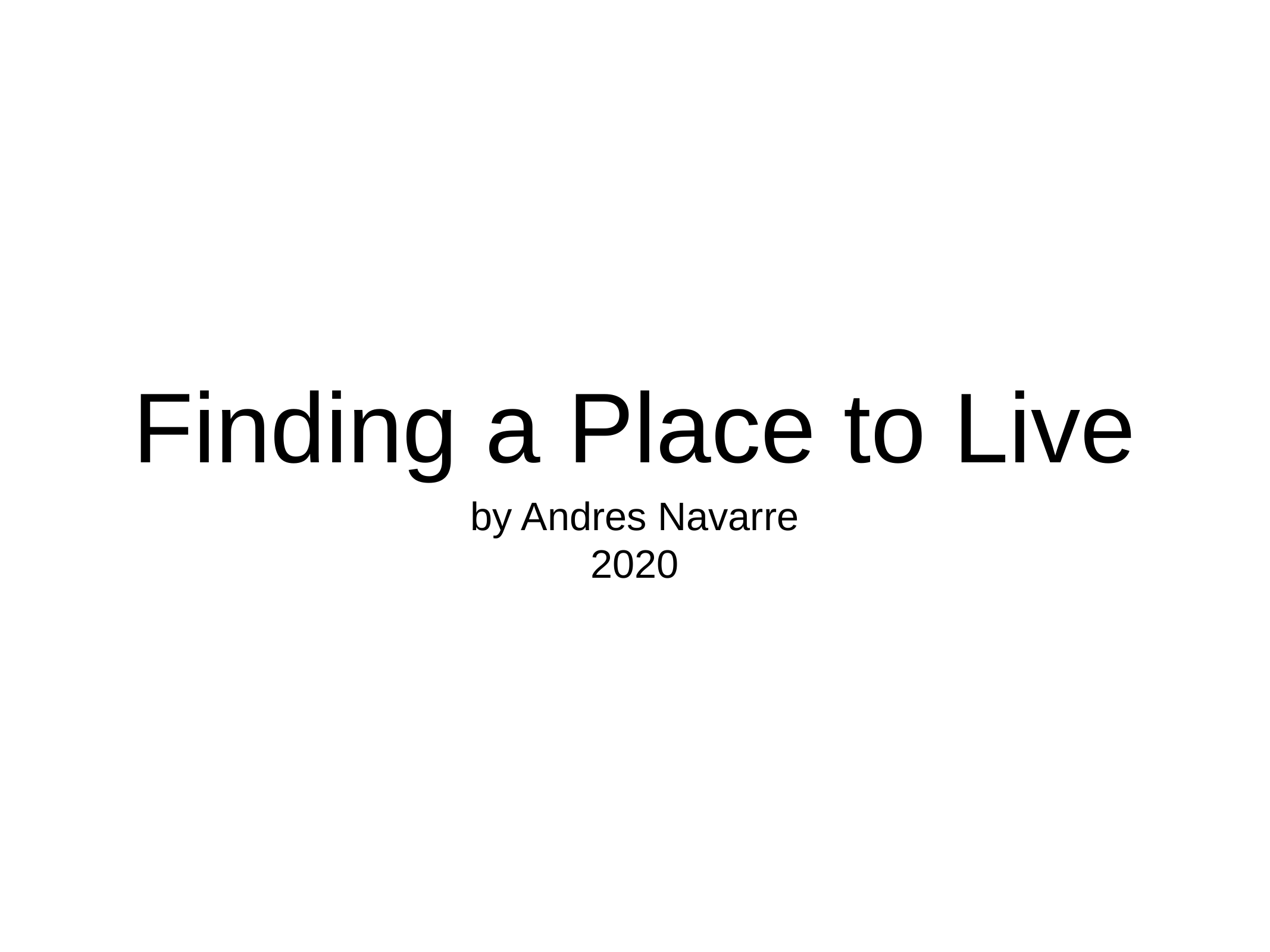

# Finding a Place to Live
by Andres Navarre
2020